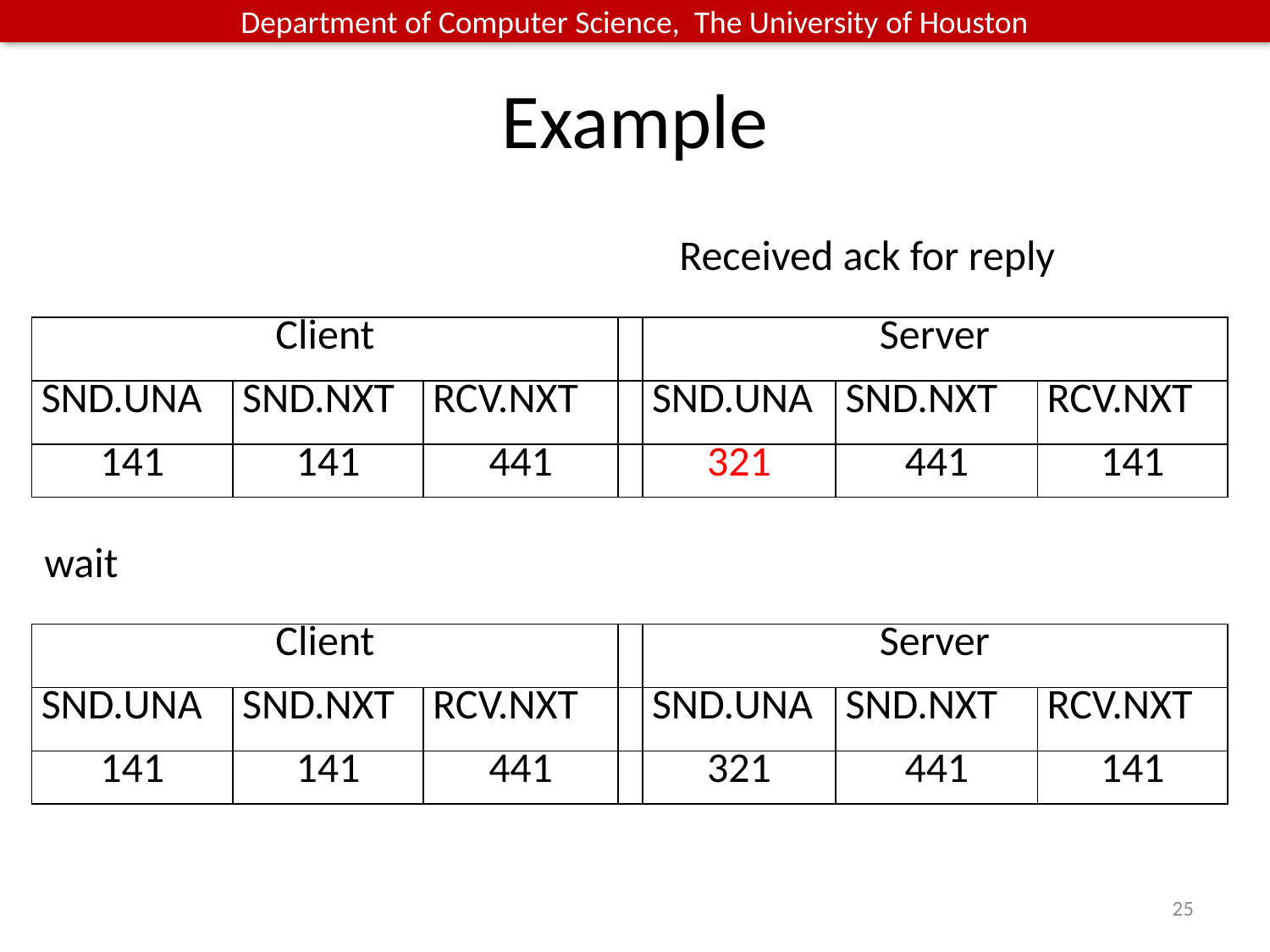

# Example
Received ack for reply
| Client |  |  |  | Server |  |  |
| --- | --- | --- | --- | --- | --- | --- |
| SND.UNA | SND.NXT | RCV.NXT |  | SND.UNA | SND.NXT | RCV.NXT |
| 141 | 141 | 441 |  | 321 | 441 | 141 |
wait
| Client |  |  |  | Server |  |  |
| --- | --- | --- | --- | --- | --- | --- |
| SND.UNA | SND.NXT | RCV.NXT |  | SND.UNA | SND.NXT | RCV.NXT |
| 141 | 141 | 441 |  | 321 | 441 | 141 |
25